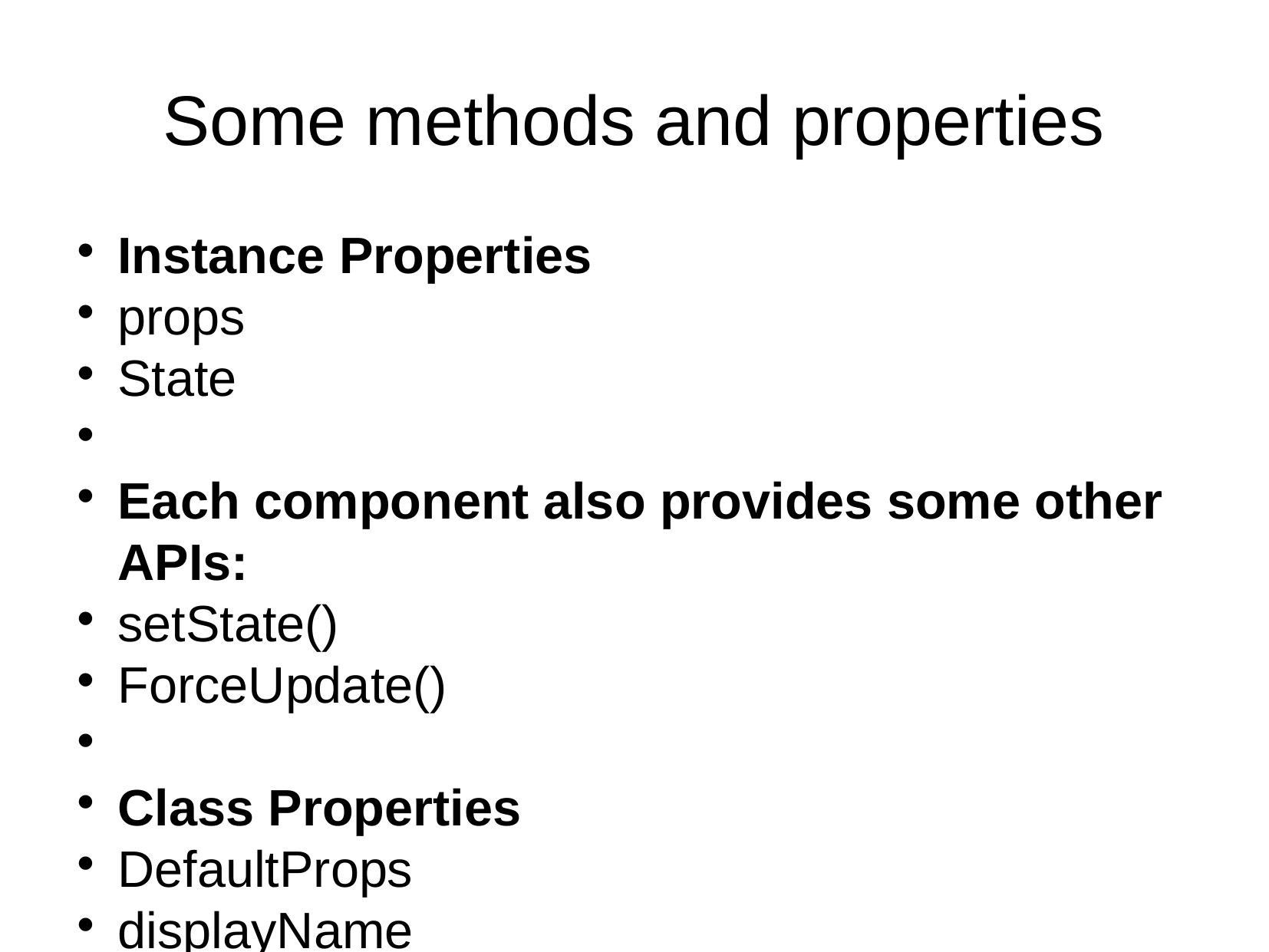

Some methods and properties
Instance Properties
props
State

Each component also provides some other APIs:
setState()
ForceUpdate()

Class Properties
DefaultProps
displayName